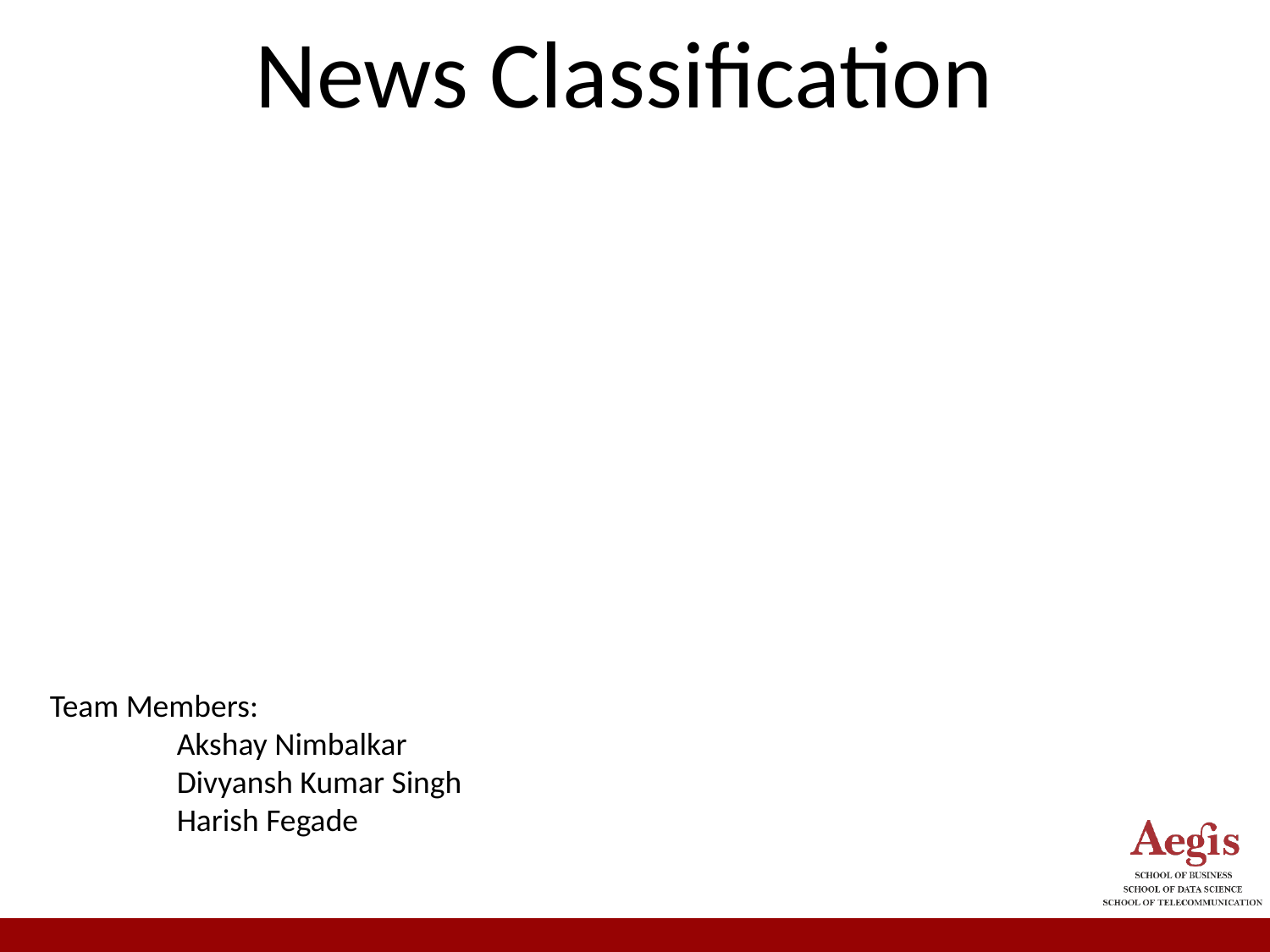

News Classification
Team Members:
	Akshay Nimbalkar
	Divyansh Kumar Singh
	Harish Fegade